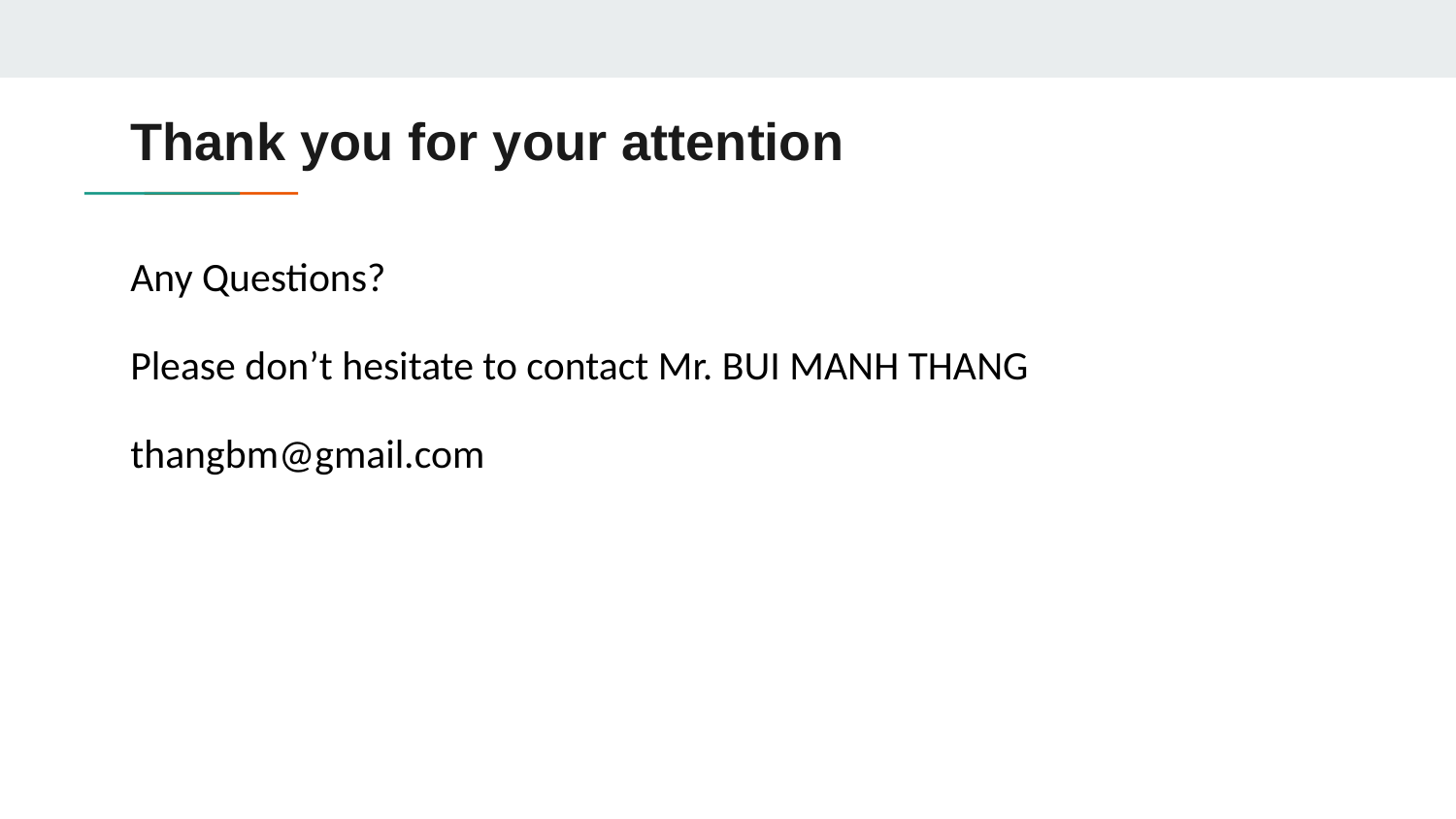

# Thank you for your attention
Any Questions?
Please don’t hesitate to contact Mr. BUI MANH THANG
thangbm@gmail.com